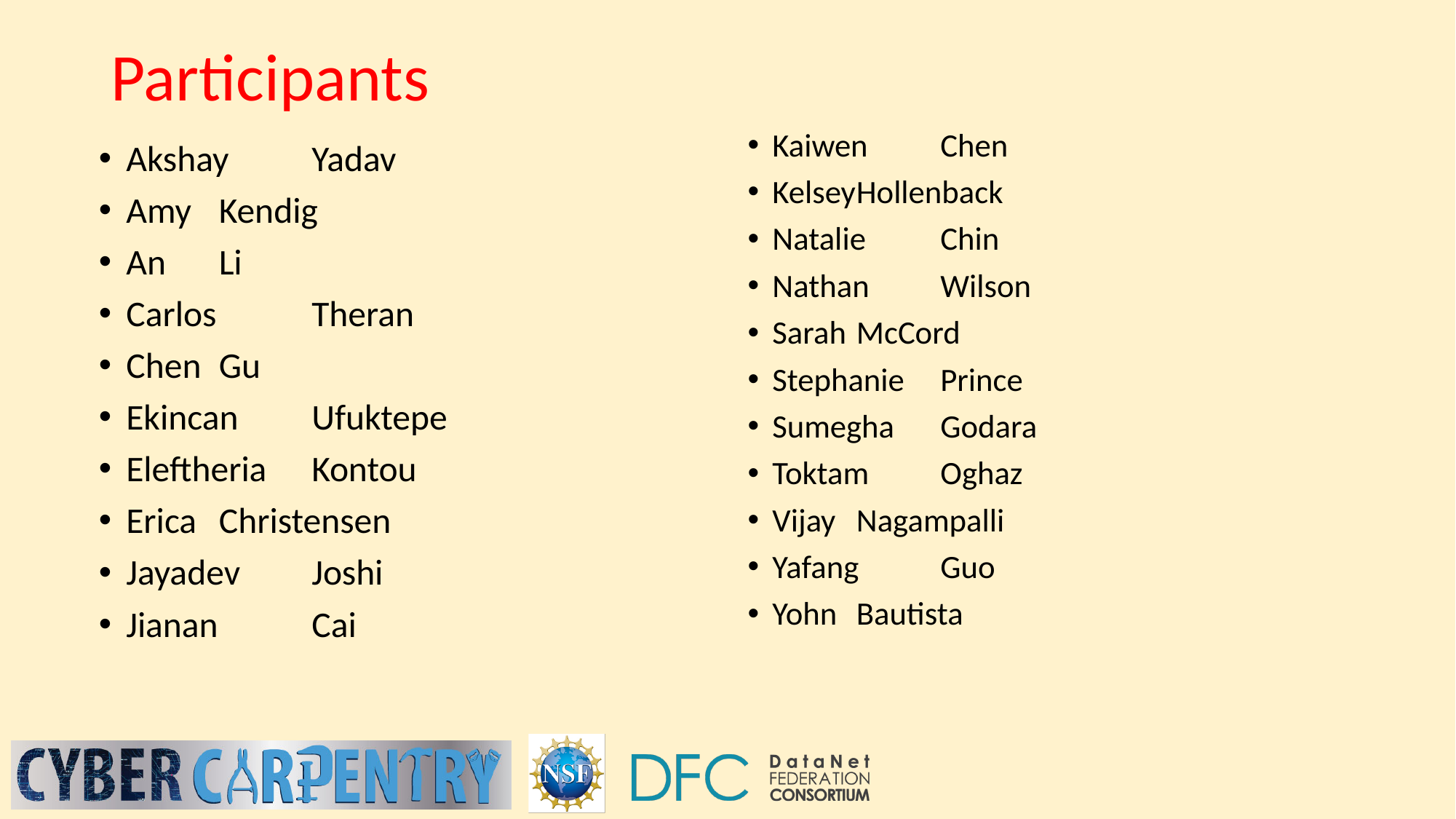

# Participants
Kaiwen 	Chen
Kelsey	Hollenback
Natalie	Chin
Nathan	Wilson
Sarah	McCord
Stephanie	Prince
Sumegha	Godara
Toktam	Oghaz
Vijay		Nagampalli
Yafang	Guo
Yohn		Bautista

Akshay 	Yadav
Amy		Kendig
An 		Li
Carlos 	Theran
Chen		Gu
Ekincan 	Ufuktepe
Eleftheria 	Kontou
Erica		Christensen
Jayadev 	Joshi
Jianan 	Cai